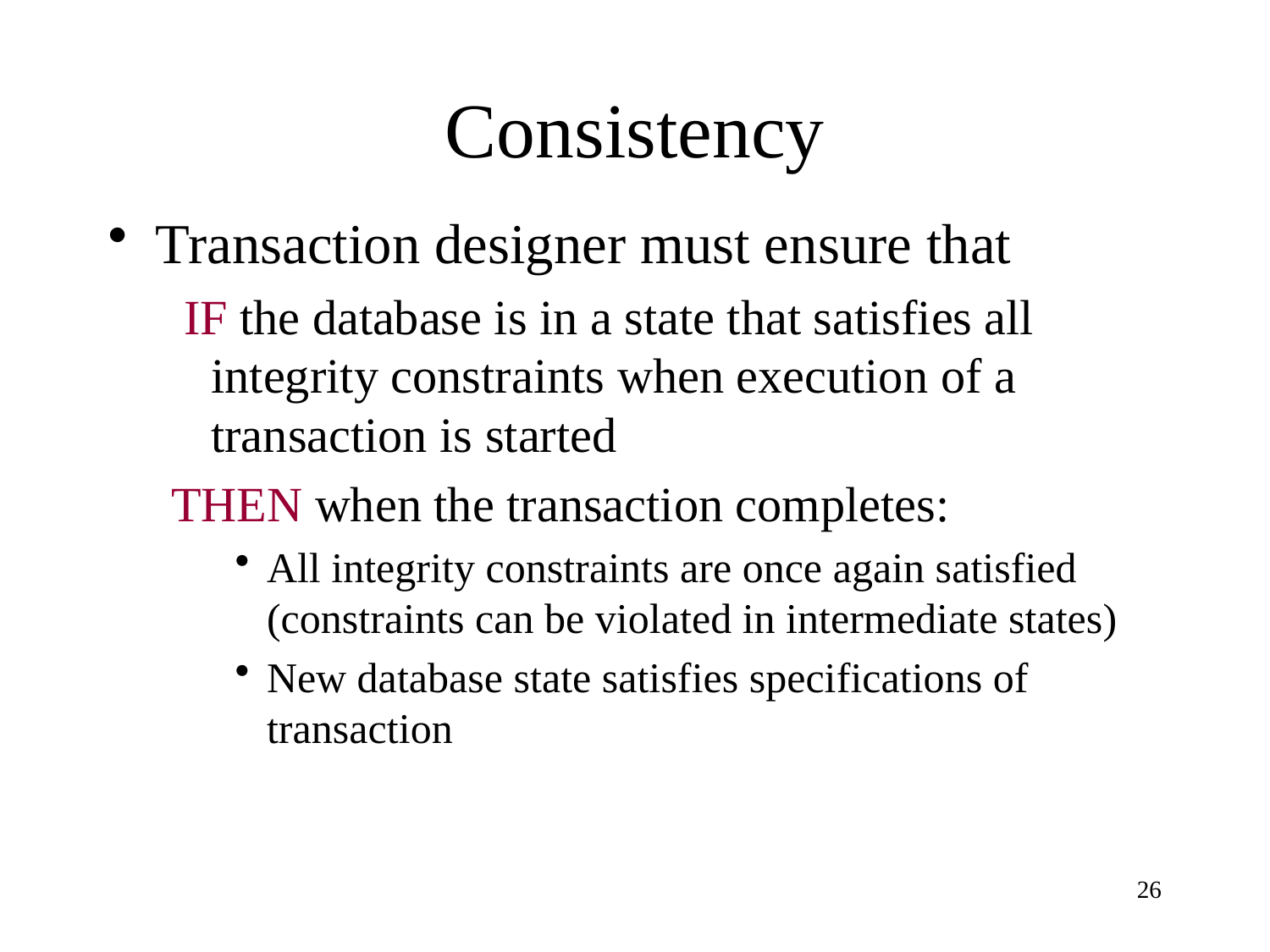

# Consistency
Transaction designer must ensure that
 IF the database is in a state that satisfies all integrity constraints when execution of a transaction is started
THEN when the transaction completes:
All integrity constraints are once again satisfied (constraints can be violated in intermediate states)
New database state satisfies specifications of transaction
26